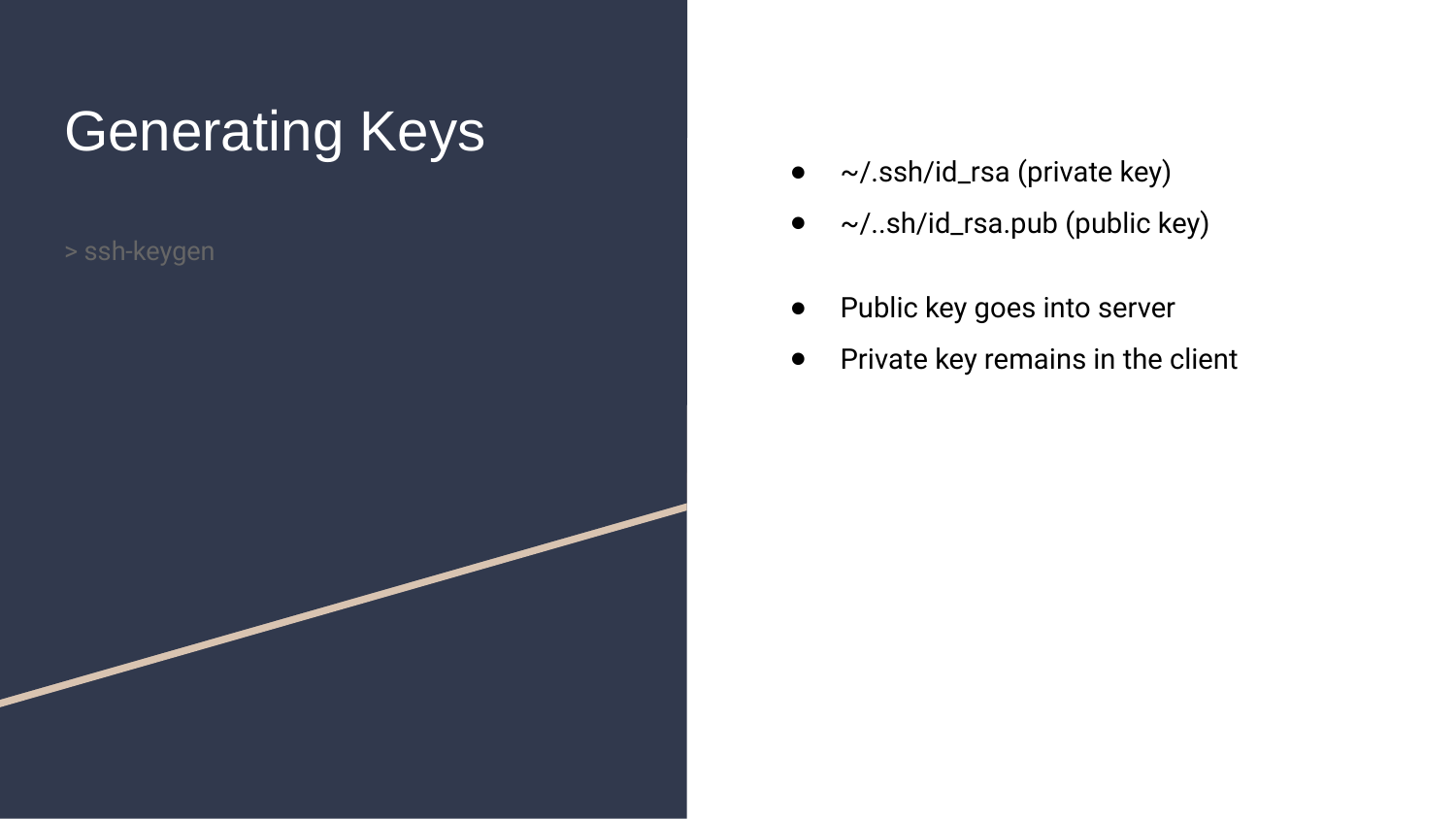

# Generating Keys

> ssh-keygen

~/.ssh/id_rsa (private key)
~/..sh/id_rsa.pub (public key)

Public key goes into server
Private key remains in the client